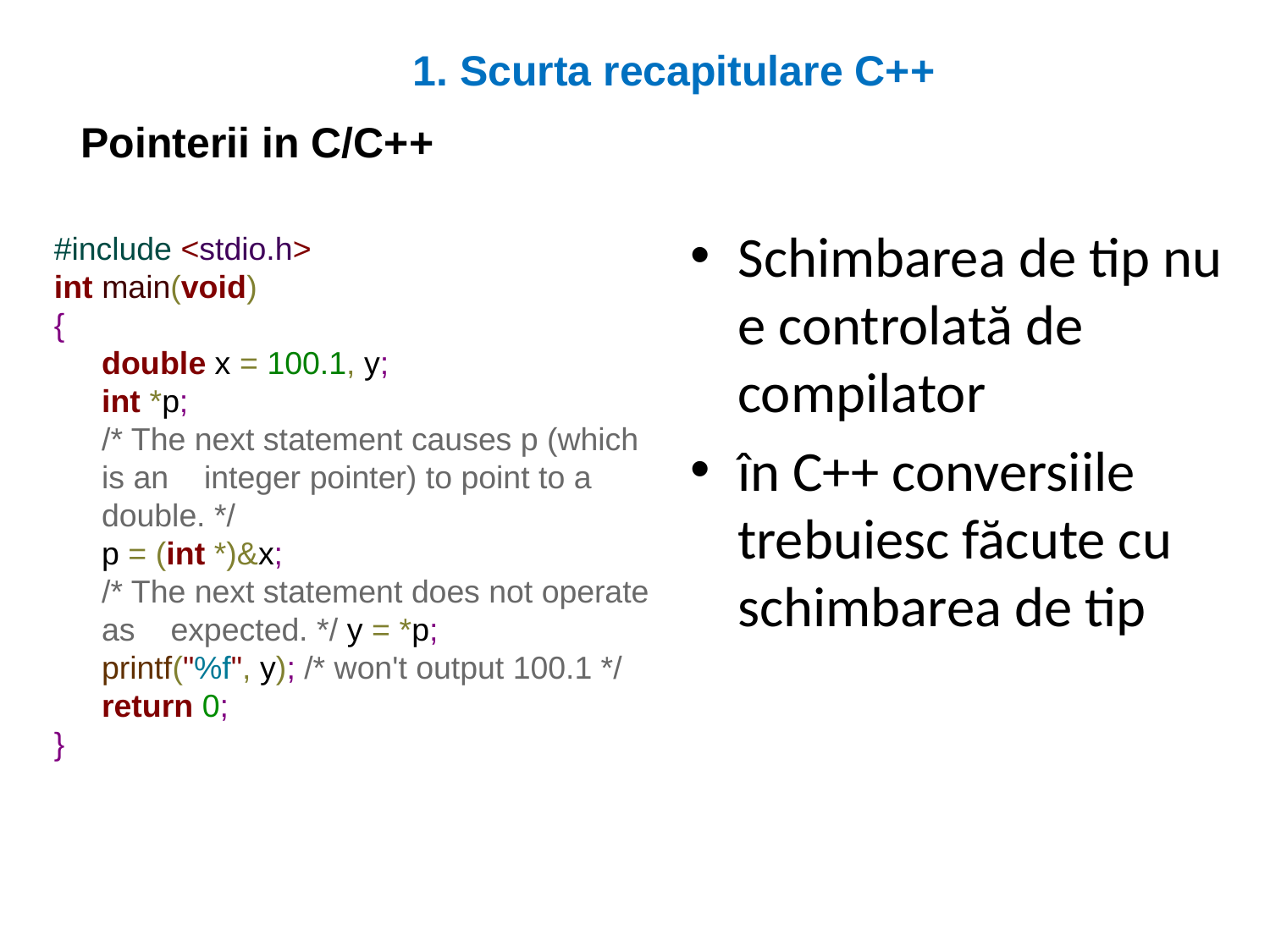

1. Scurta recapitulare C++
Pointerii in C/C++
Schimbarea de tip nu e controlată de compilator
în C++ conversiile trebuiesc făcute cu schimbarea de tip
#include <stdio.h>
int main(void)
{
	double x = 100.1, y;
	int *p;
	/* The next statement causes p (which is an    integer pointer) to point to a double. */
	p = (int *)&x;
	/* The next statement does not operate as    expected. */ y = *p;
	printf("%f", y); /* won't output 100.1 */
	return 0;
}